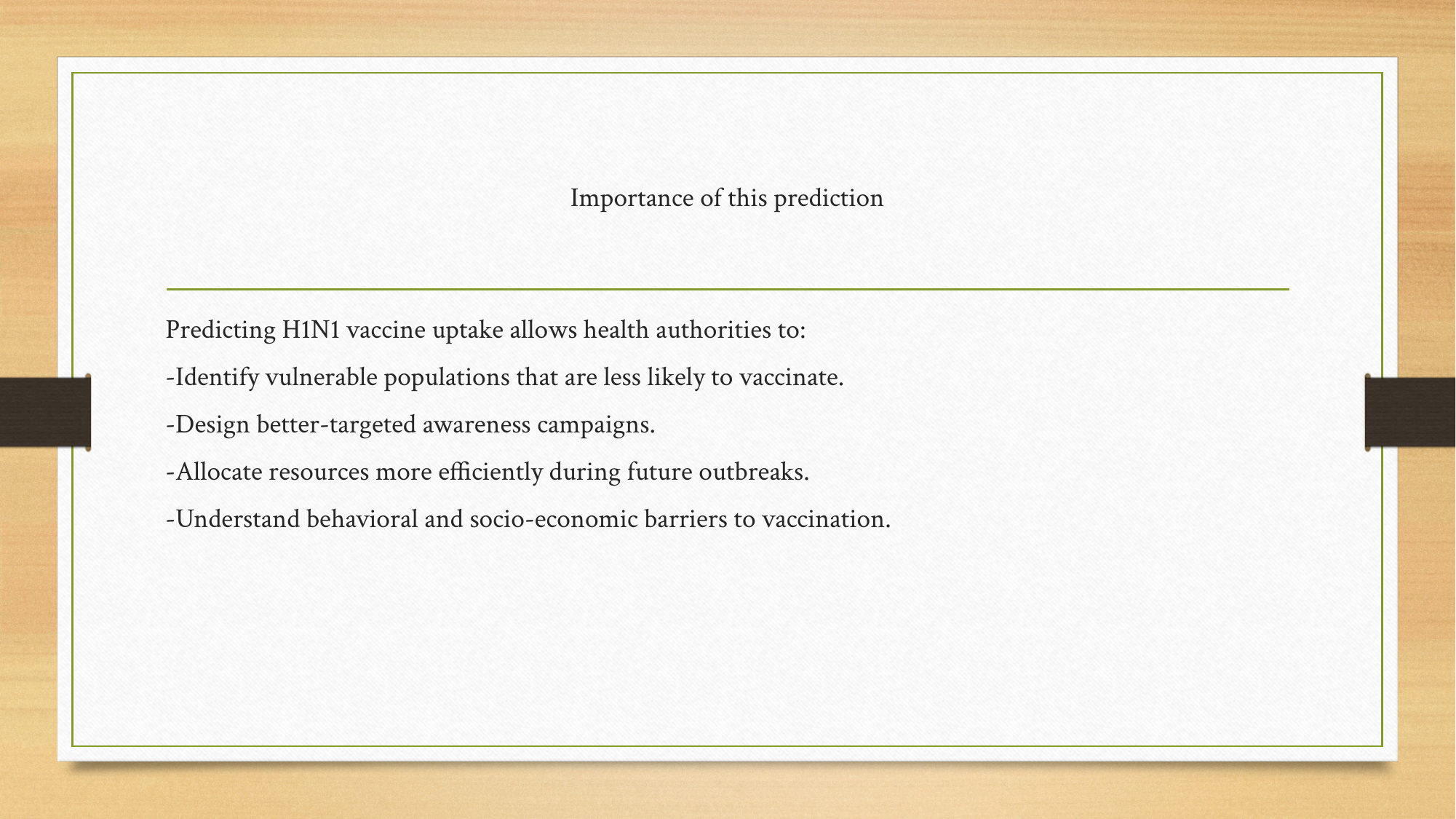

# Importance of this prediction
Predicting H1N1 vaccine uptake allows health authorities to:
-Identify vulnerable populations that are less likely to vaccinate.
-Design better-targeted awareness campaigns.
-Allocate resources more efficiently during future outbreaks.
-Understand behavioral and socio-economic barriers to vaccination.